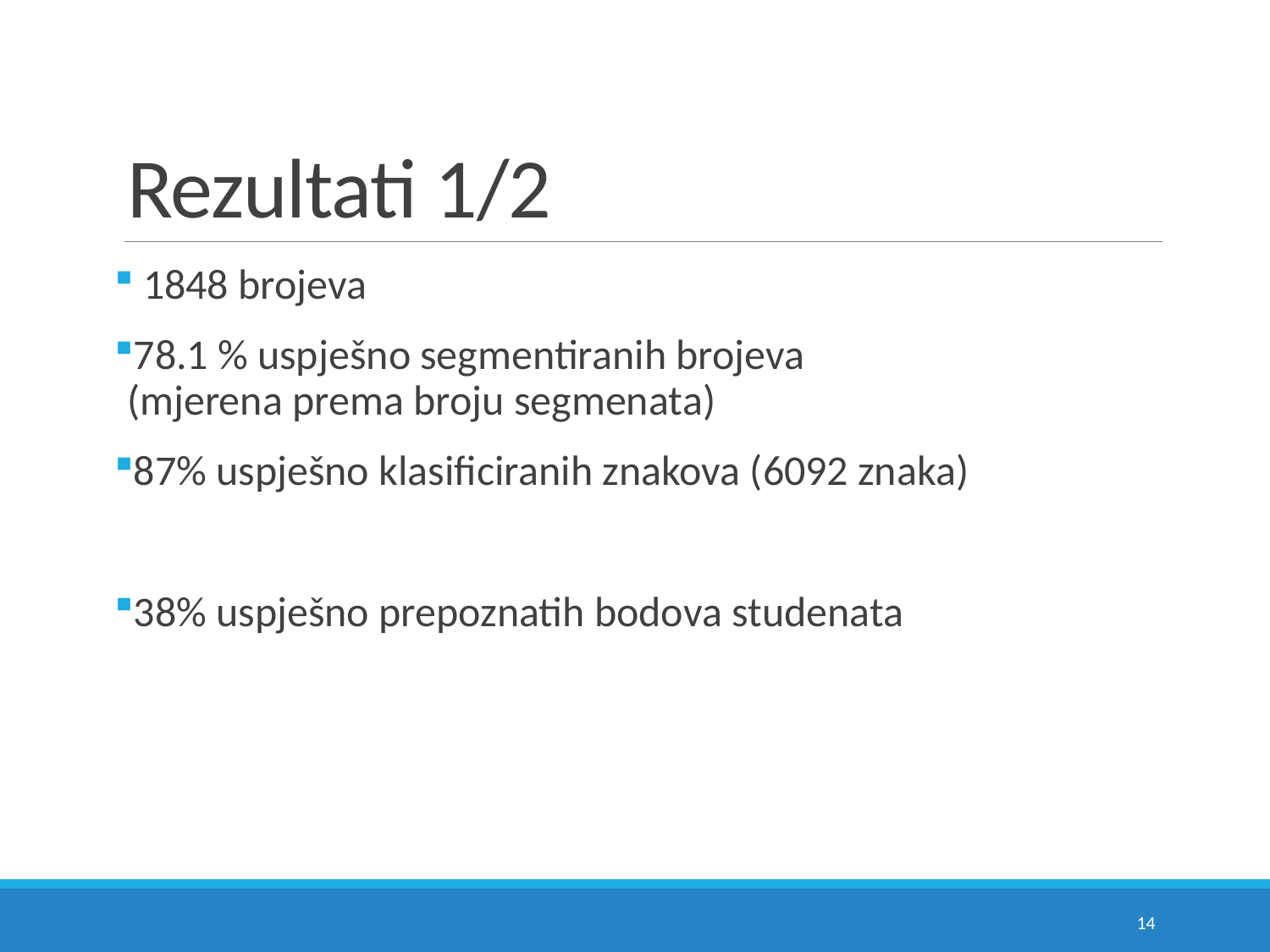

# Rezultati 1/2
 1848 brojeva
78.1 % uspješno segmentiranih brojeva
(mjerena prema broju segmenata)
87% uspješno klasificiranih znakova (6092 znaka)

38% uspješno prepoznatih bodova studenata

14